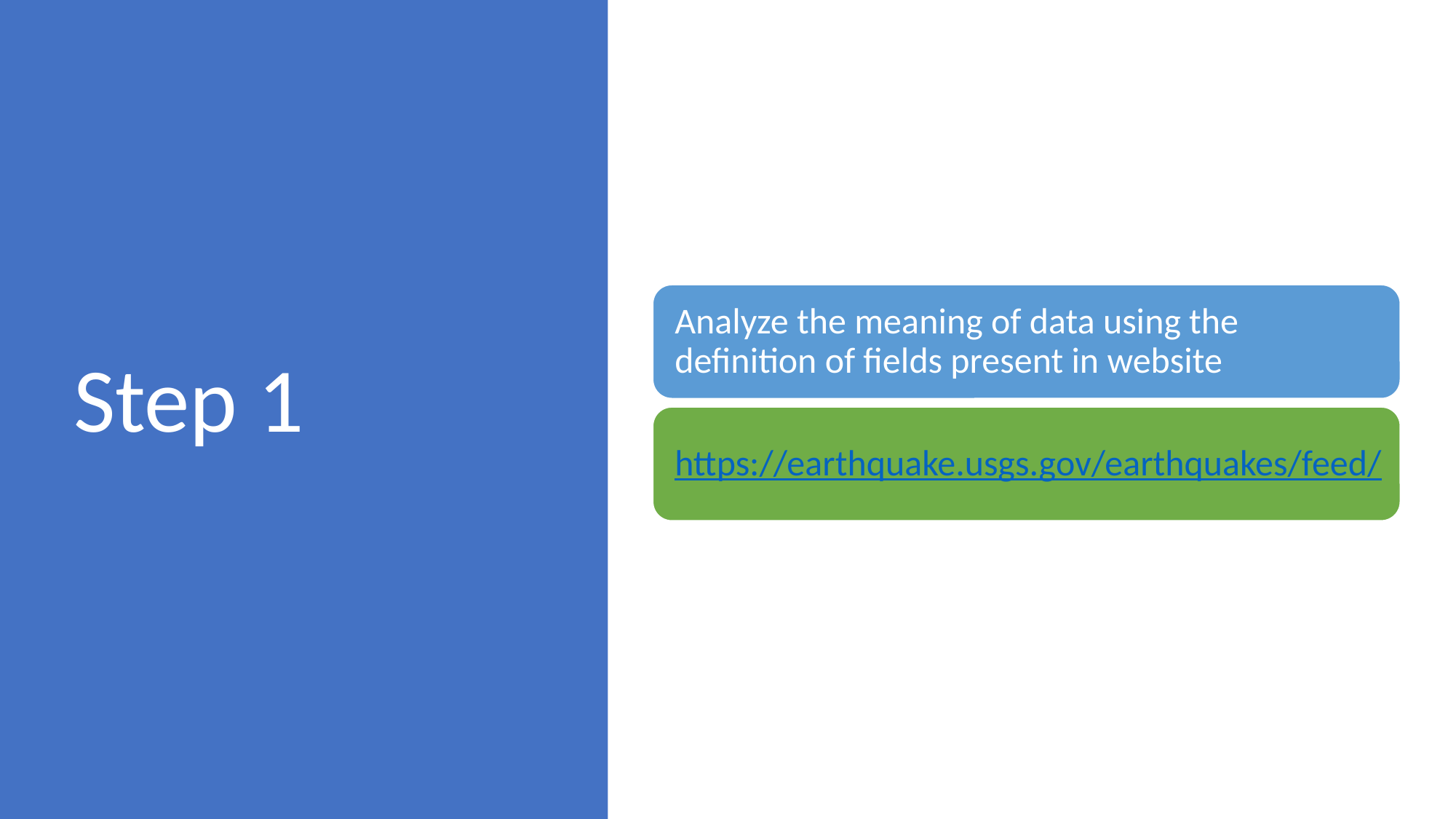

# Step 1
Analyze the meaning of data using the definition of fields present in website
https://earthquake.usgs.gov/earthquakes/feed/